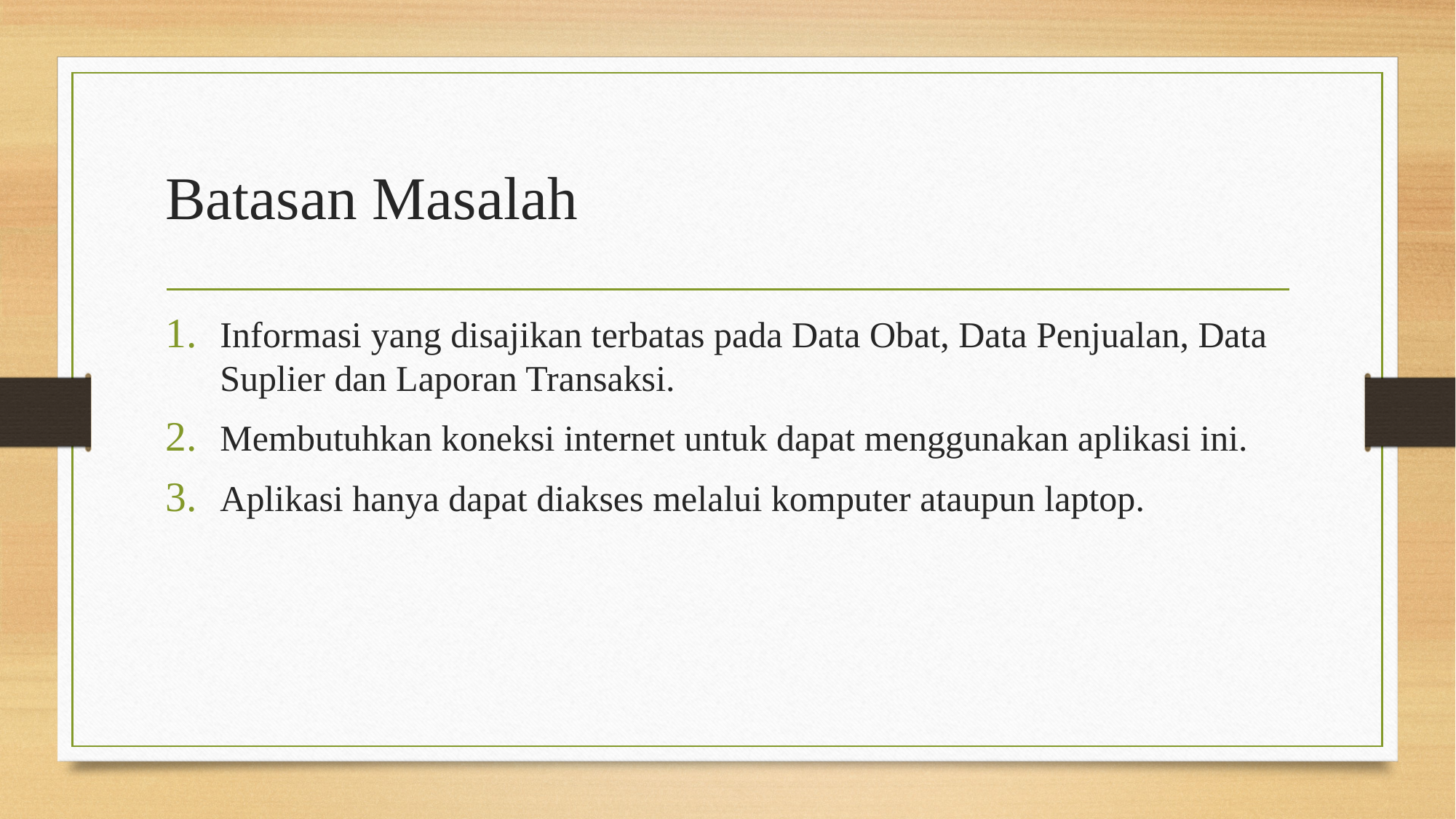

# Batasan Masalah
Informasi yang disajikan terbatas pada Data Obat, Data Penjualan, Data Suplier dan Laporan Transaksi.
Membutuhkan koneksi internet untuk dapat menggunakan aplikasi ini.
Aplikasi hanya dapat diakses melalui komputer ataupun laptop.